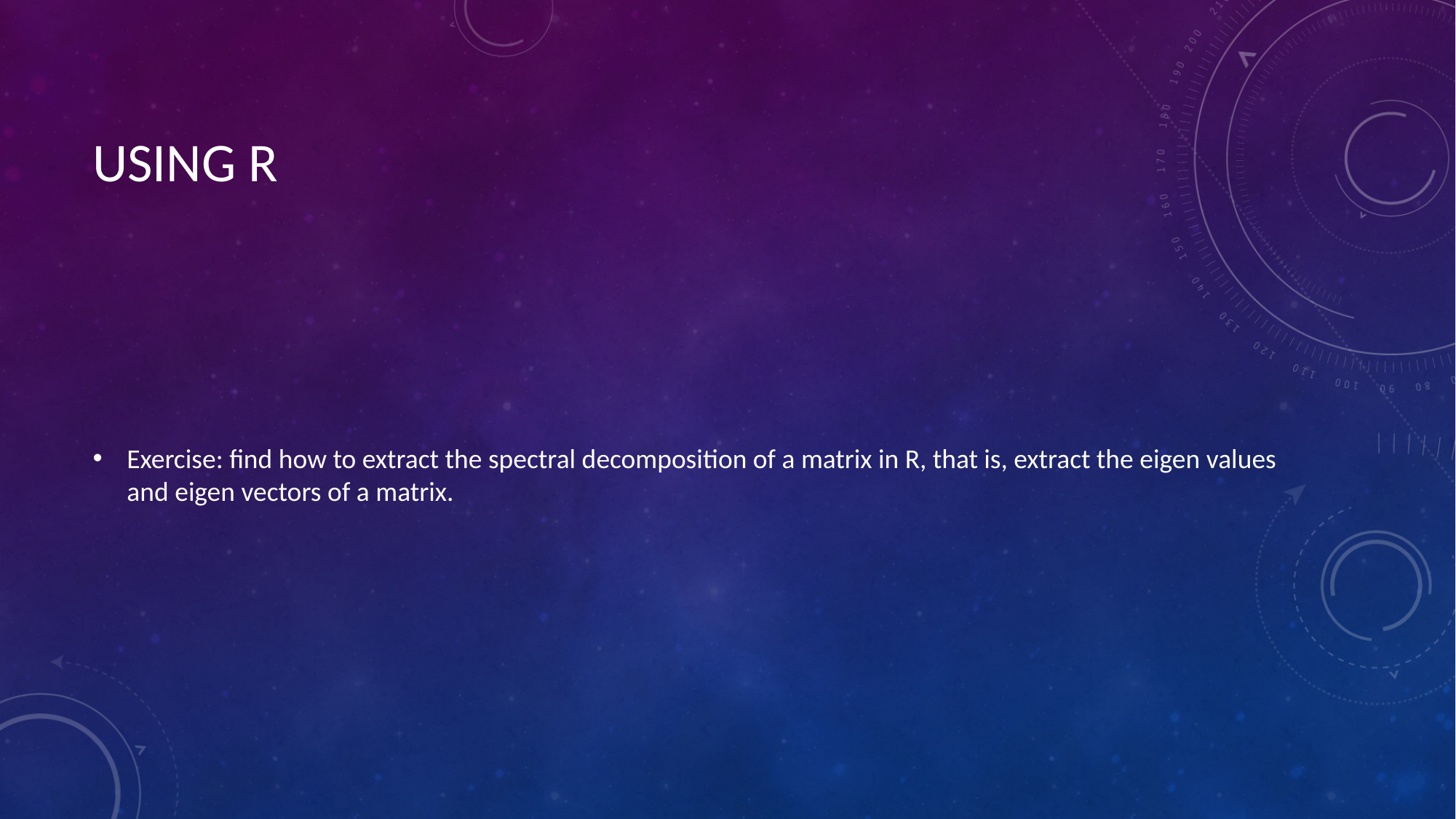

# Using R
Exercise: find how to extract the spectral decomposition of a matrix in R, that is, extract the eigen values and eigen vectors of a matrix.